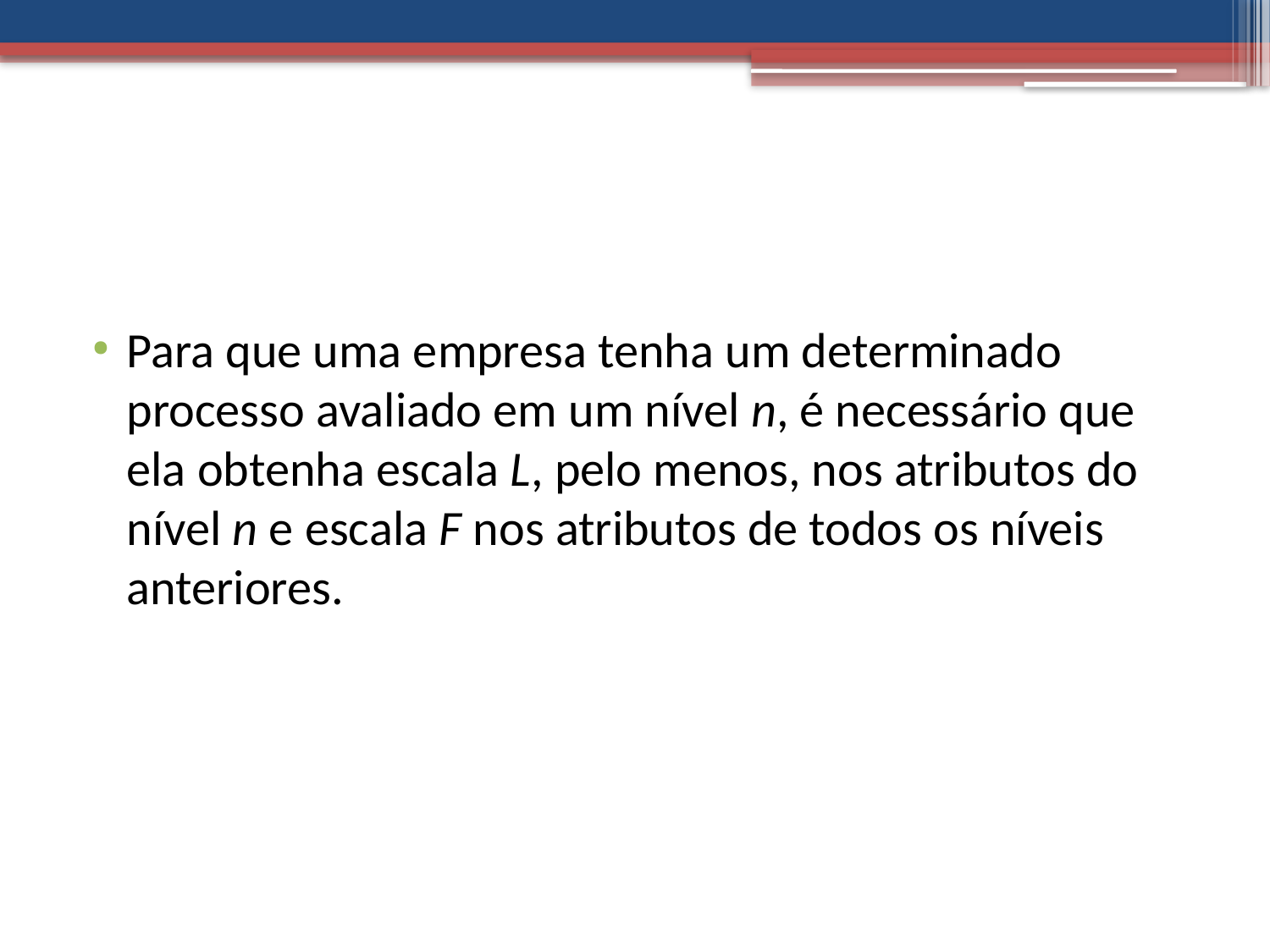

#
Para que uma empresa tenha um determinado processo avaliado em um nível n, é necessário que ela obtenha escala L, pelo menos, nos atributos do nível n e escala F nos atributos de todos os níveis anteriores.